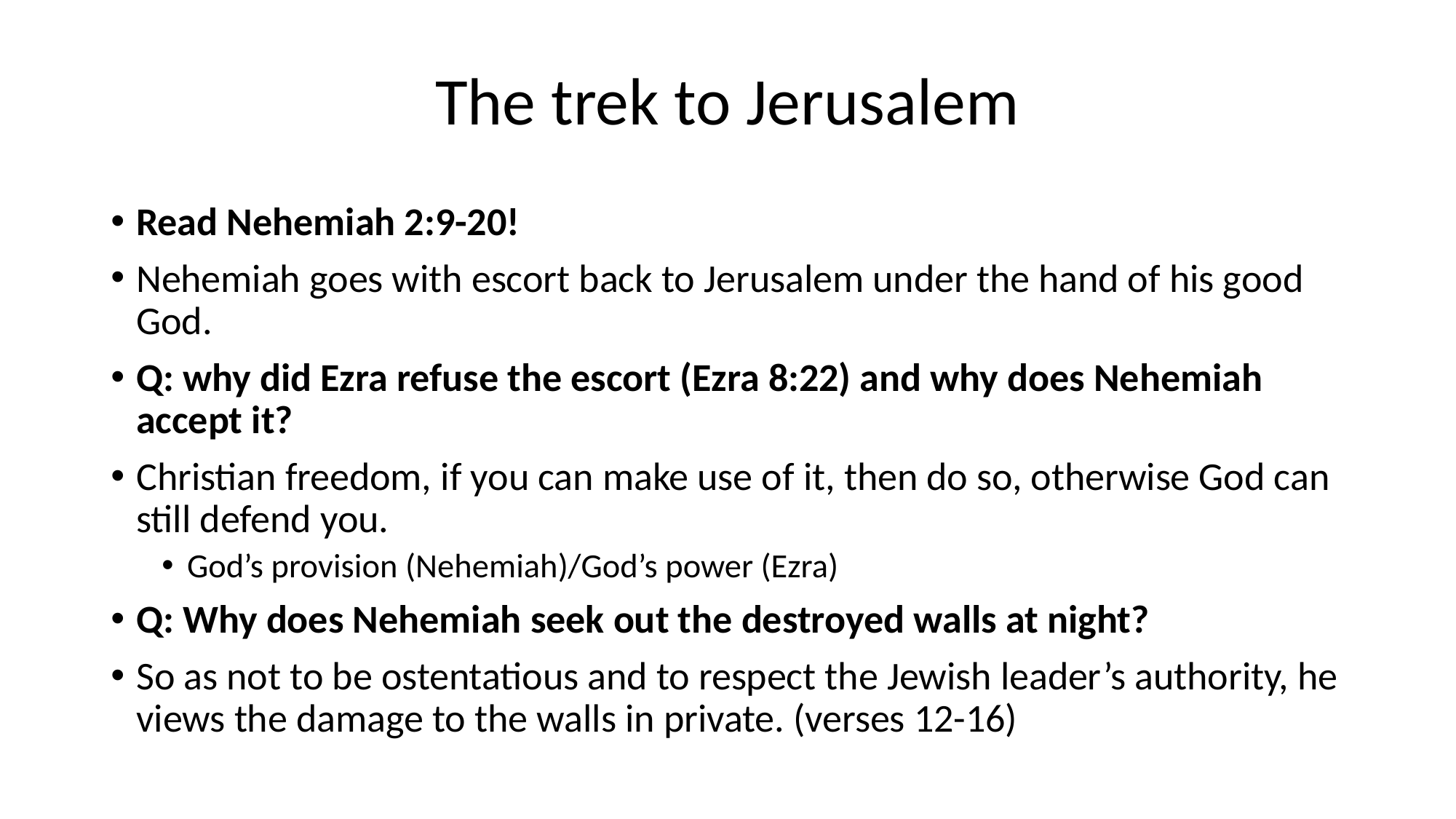

# The trek to Jerusalem
Read Nehemiah 2:9-20!
Nehemiah goes with escort back to Jerusalem under the hand of his good God.
Q: why did Ezra refuse the escort (Ezra 8:22) and why does Nehemiah accept it?
Christian freedom, if you can make use of it, then do so, otherwise God can still defend you.
God’s provision (Nehemiah)/God’s power (Ezra)
Q: Why does Nehemiah seek out the destroyed walls at night?
So as not to be ostentatious and to respect the Jewish leader’s authority, he views the damage to the walls in private. (verses 12-16)